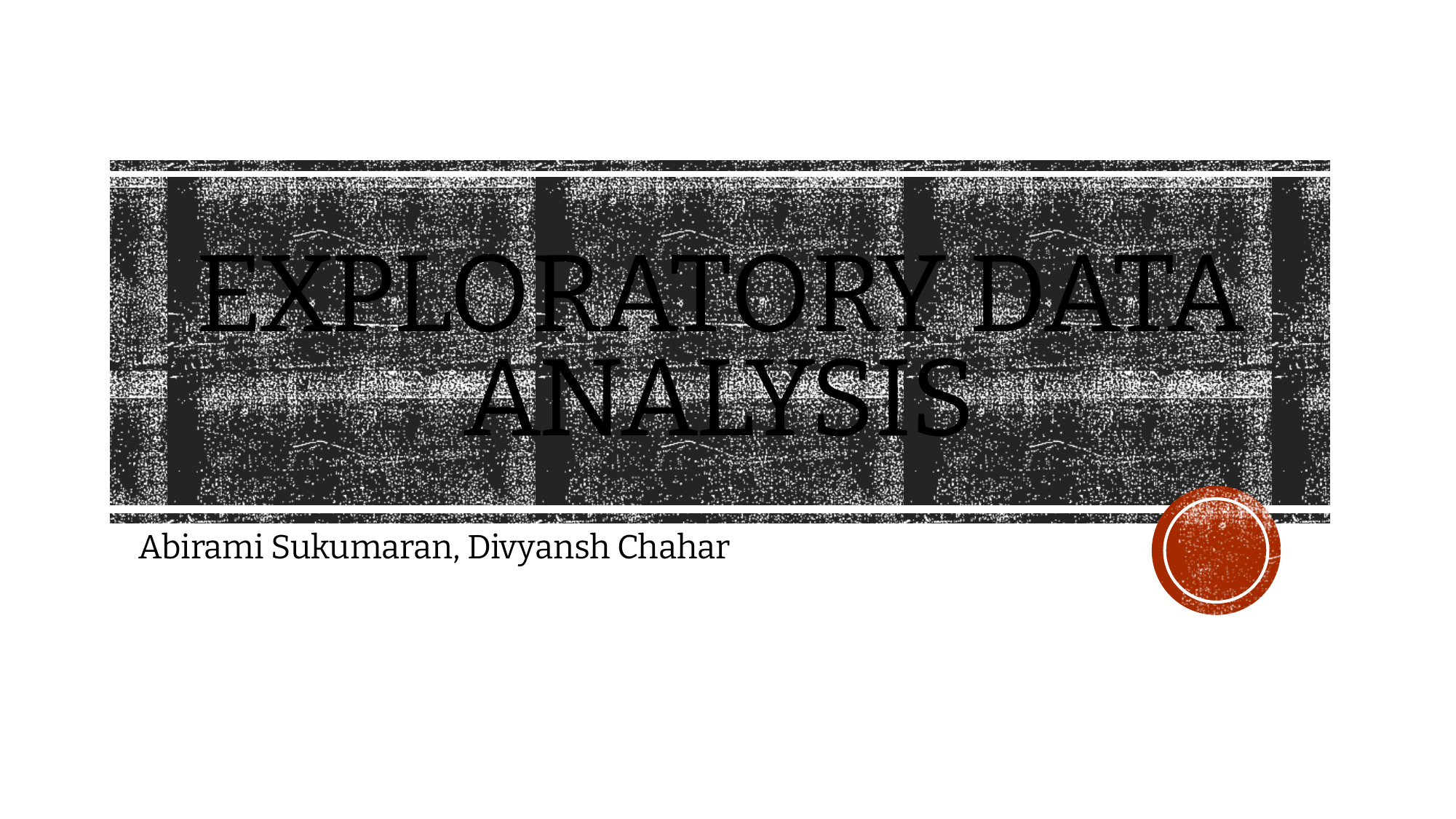

# EXPLORATORY data analysis
Abirami Sukumaran, Divyansh Chahar